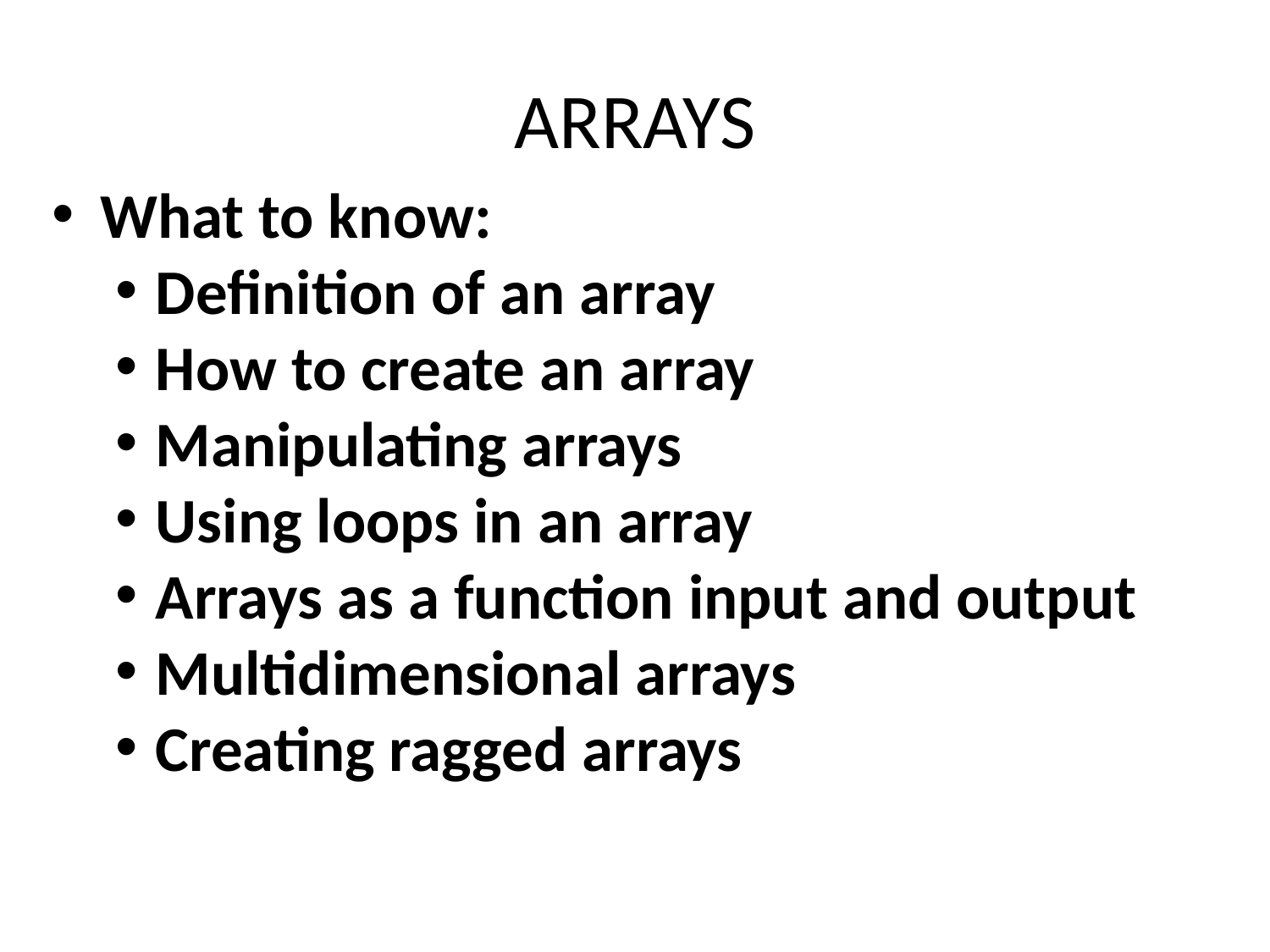

# ARRAYS
What to know:
Definition of an array
How to create an array
Manipulating arrays
Using loops in an array
Arrays as a function input and output
Multidimensional arrays
Creating ragged arrays